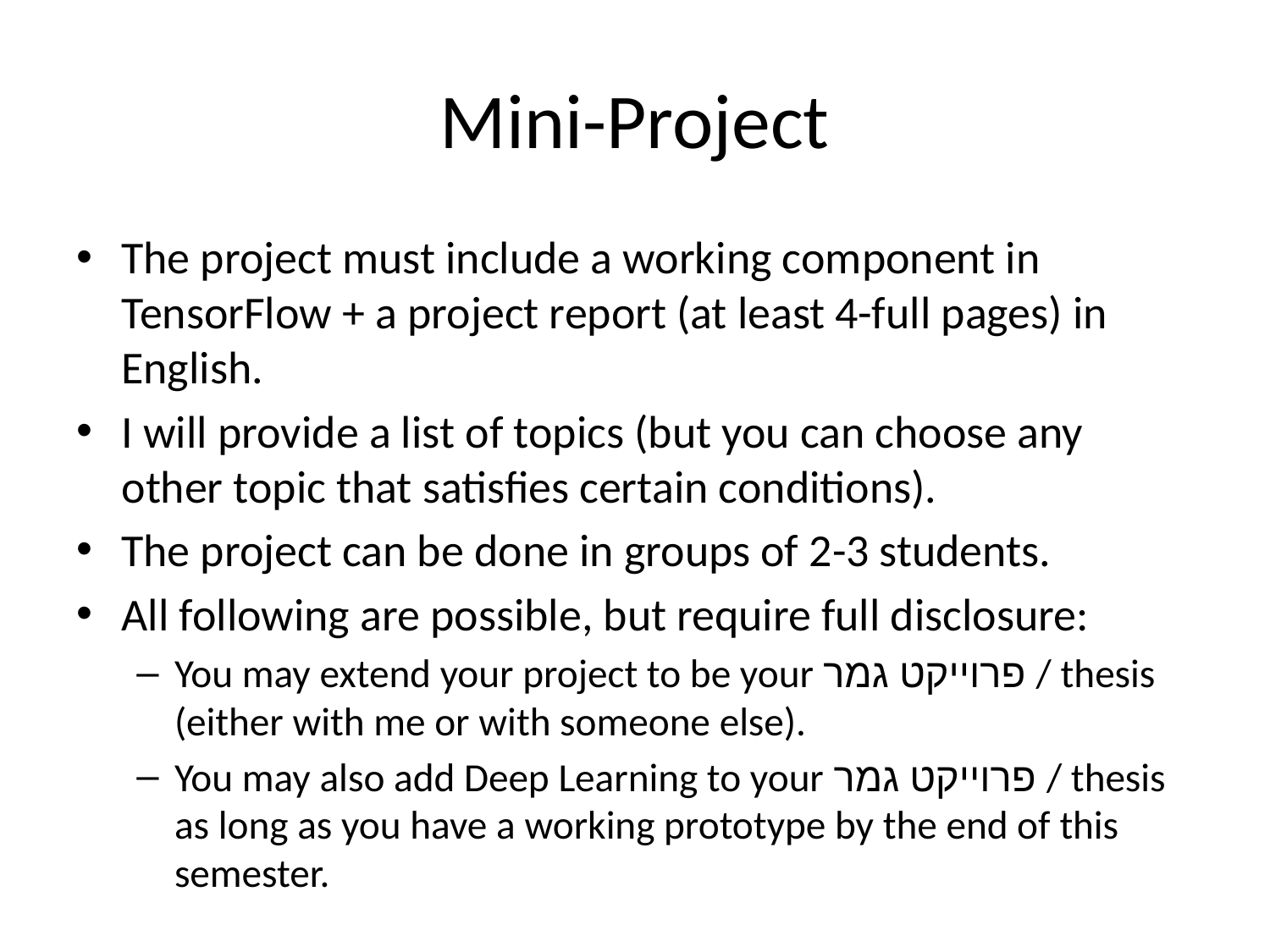

# Mini-Project
The project must include a working component in TensorFlow + a project report (at least 4-full pages) in English.
I will provide a list of topics (but you can choose any other topic that satisfies certain conditions).
The project can be done in groups of 2-3 students.
All following are possible, but require full disclosure:
You may extend your project to be your פרוייקט גמר / thesis (either with me or with someone else).
You may also add Deep Learning to your פרוייקט גמר / thesis as long as you have a working prototype by the end of this semester.